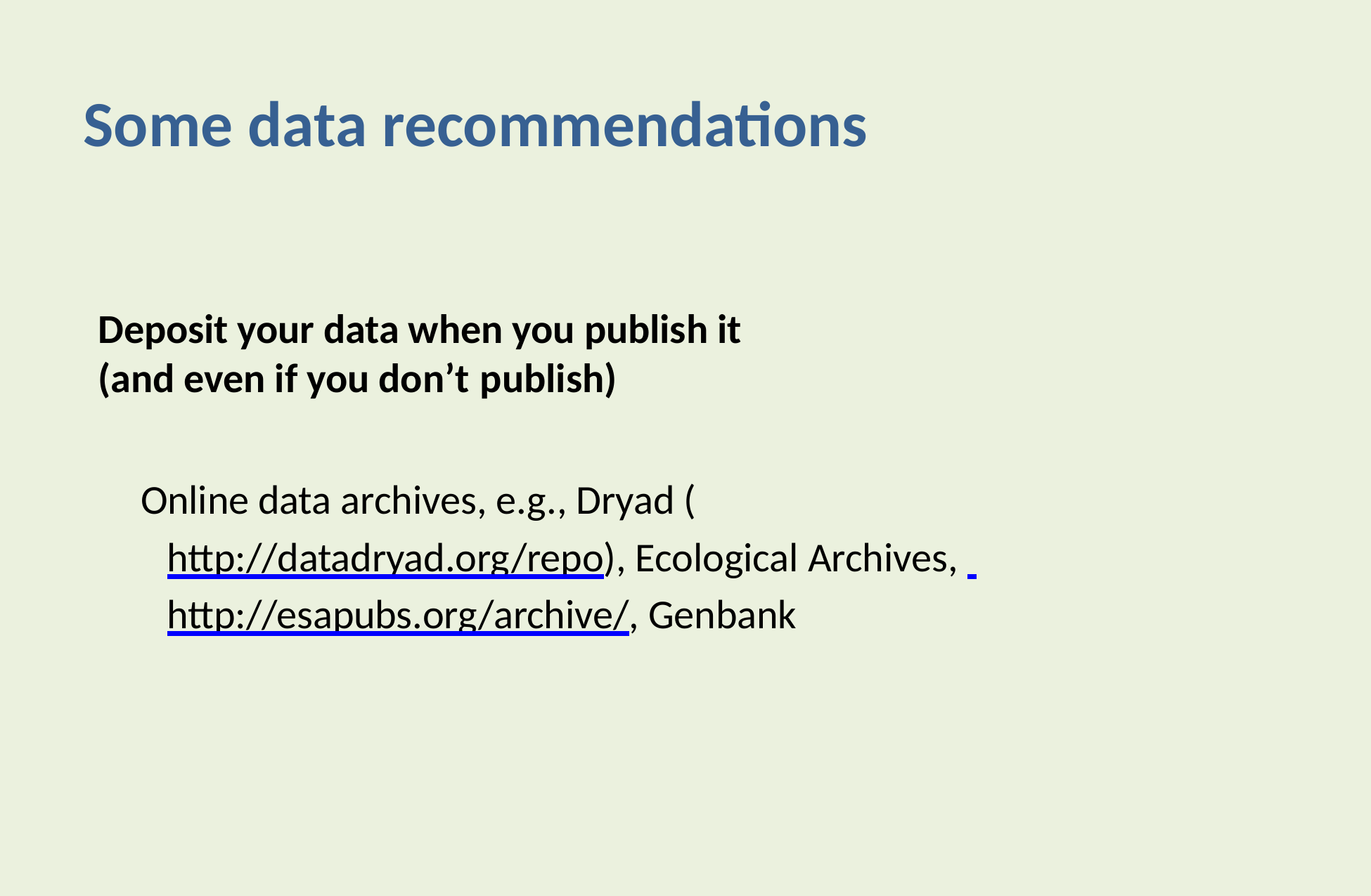

# Some data recommendations

Deposit your data when you publish it
(and even if you don’t publish)

Online data archives, e.g., Dryad (http://datadryad.org/repo), Ecological Archives,  http://esapubs.org/archive/, Genbank